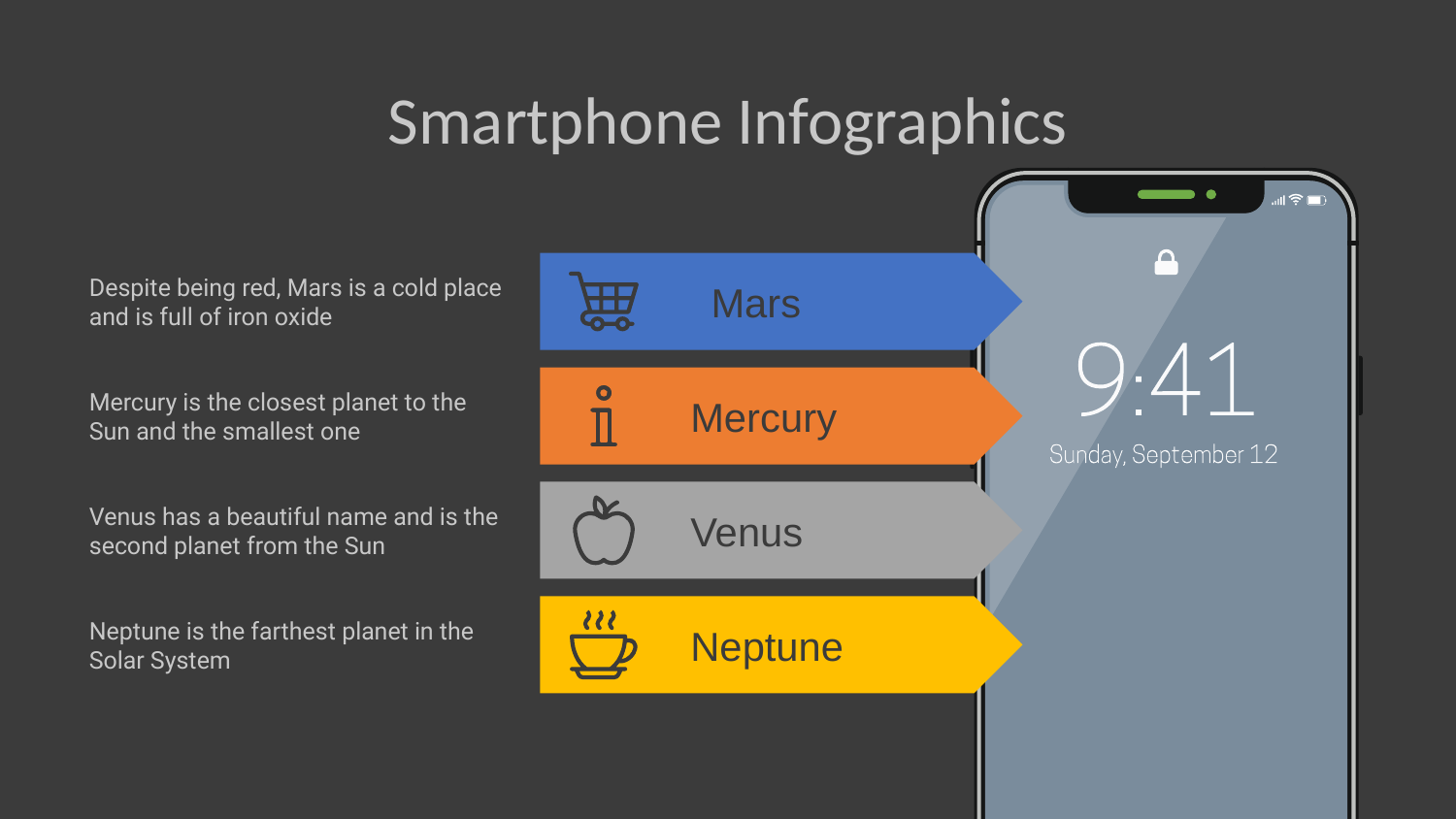

# Smartphone Infographics

Despite being red, Mars is a cold place and is full of iron oxide
Mars

Mercury is the closest planet to the Sun and the smallest one
Mercury

Venus has a beautiful name and is the second planet from the Sun
Venus

Neptune is the farthest planet in the Solar System
Neptune